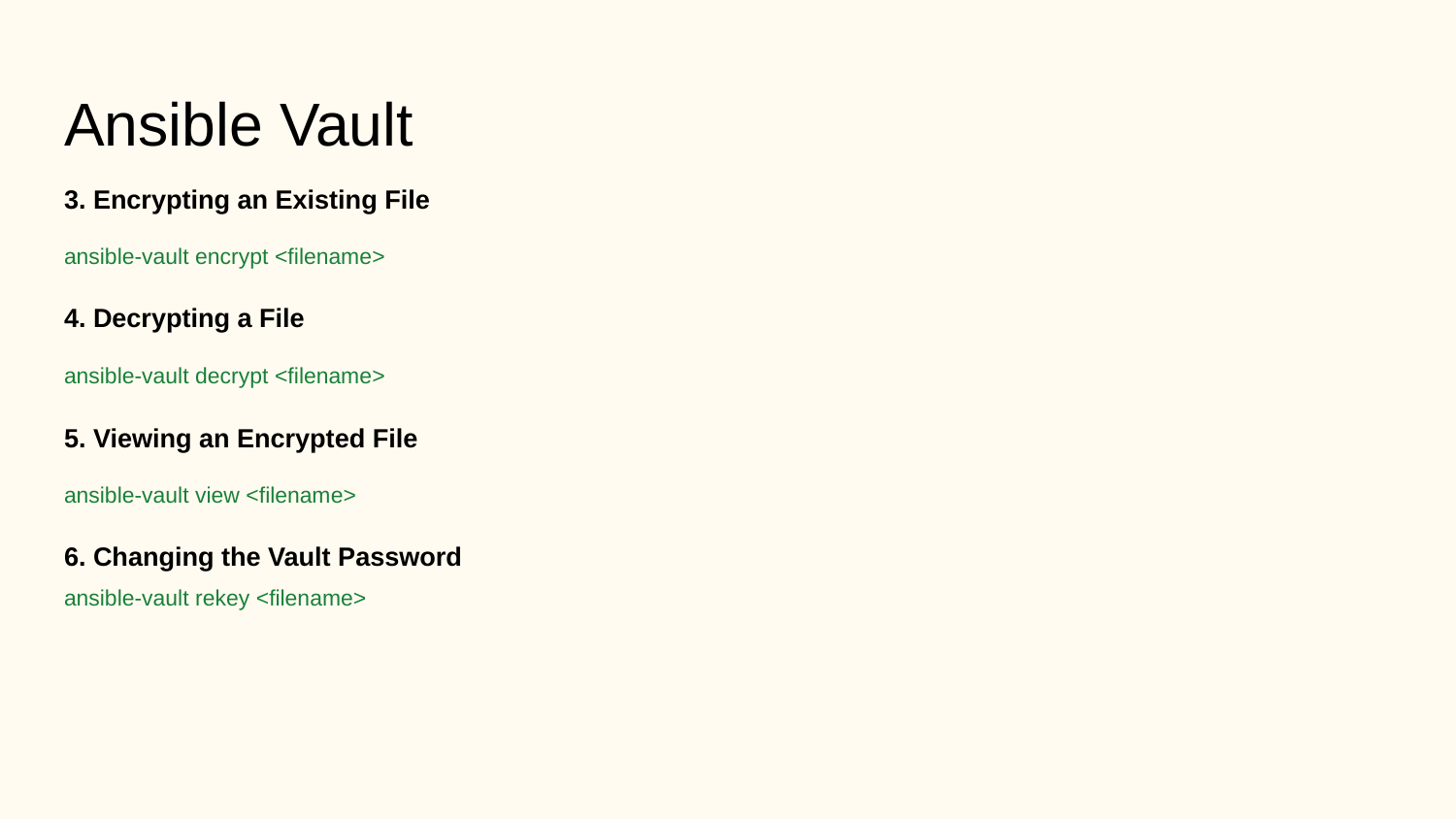

# Ansible Vault
3. Encrypting an Existing File
ansible-vault encrypt <filename>
4. Decrypting a File
ansible-vault decrypt <filename>
5. Viewing an Encrypted File
ansible-vault view <filename>
6. Changing the Vault Password
ansible-vault rekey <filename>